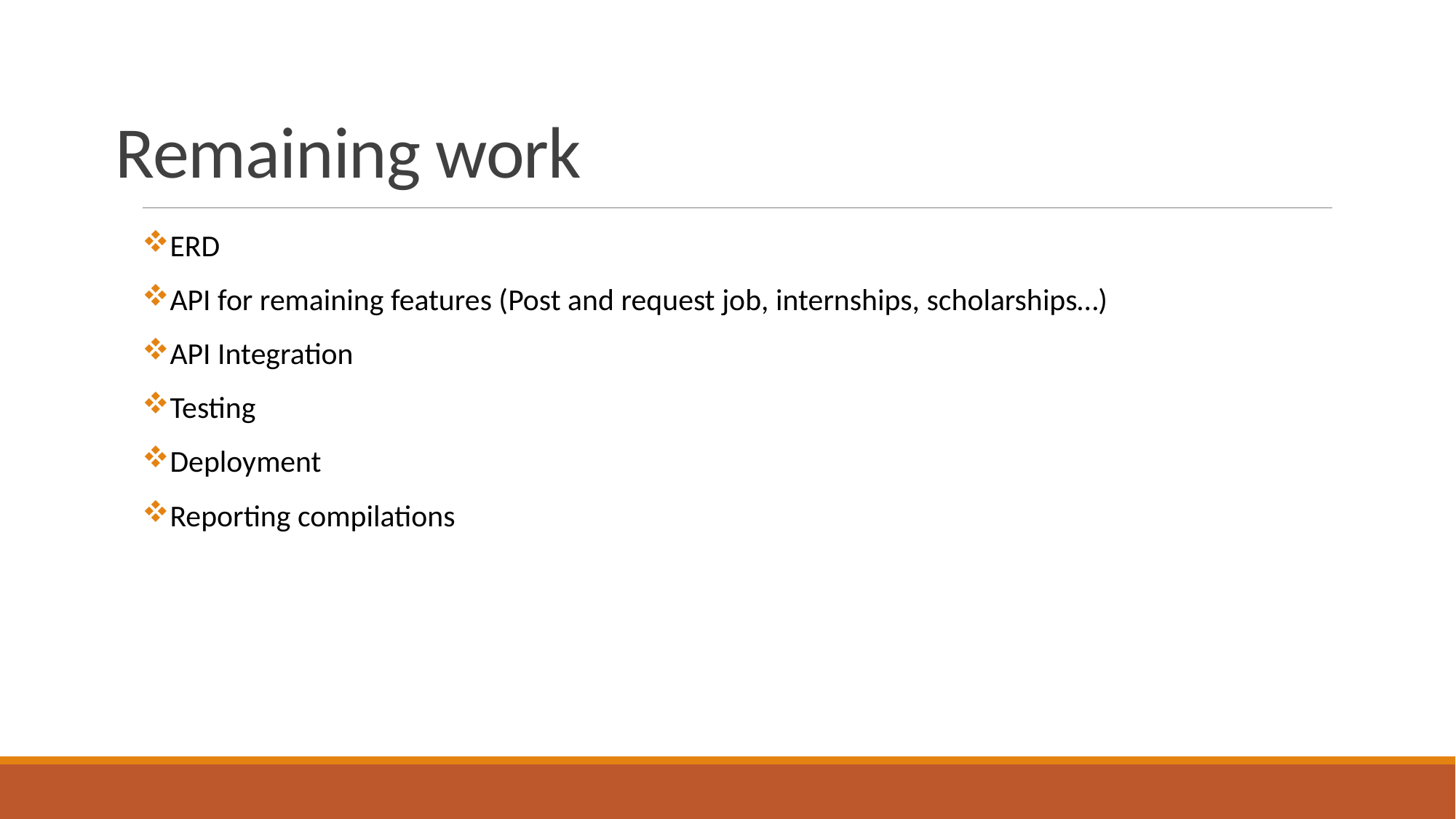

# Remaining work
ERD
API for remaining features (Post and request job, internships, scholarships…)
API Integration
Testing
Deployment
Reporting compilations